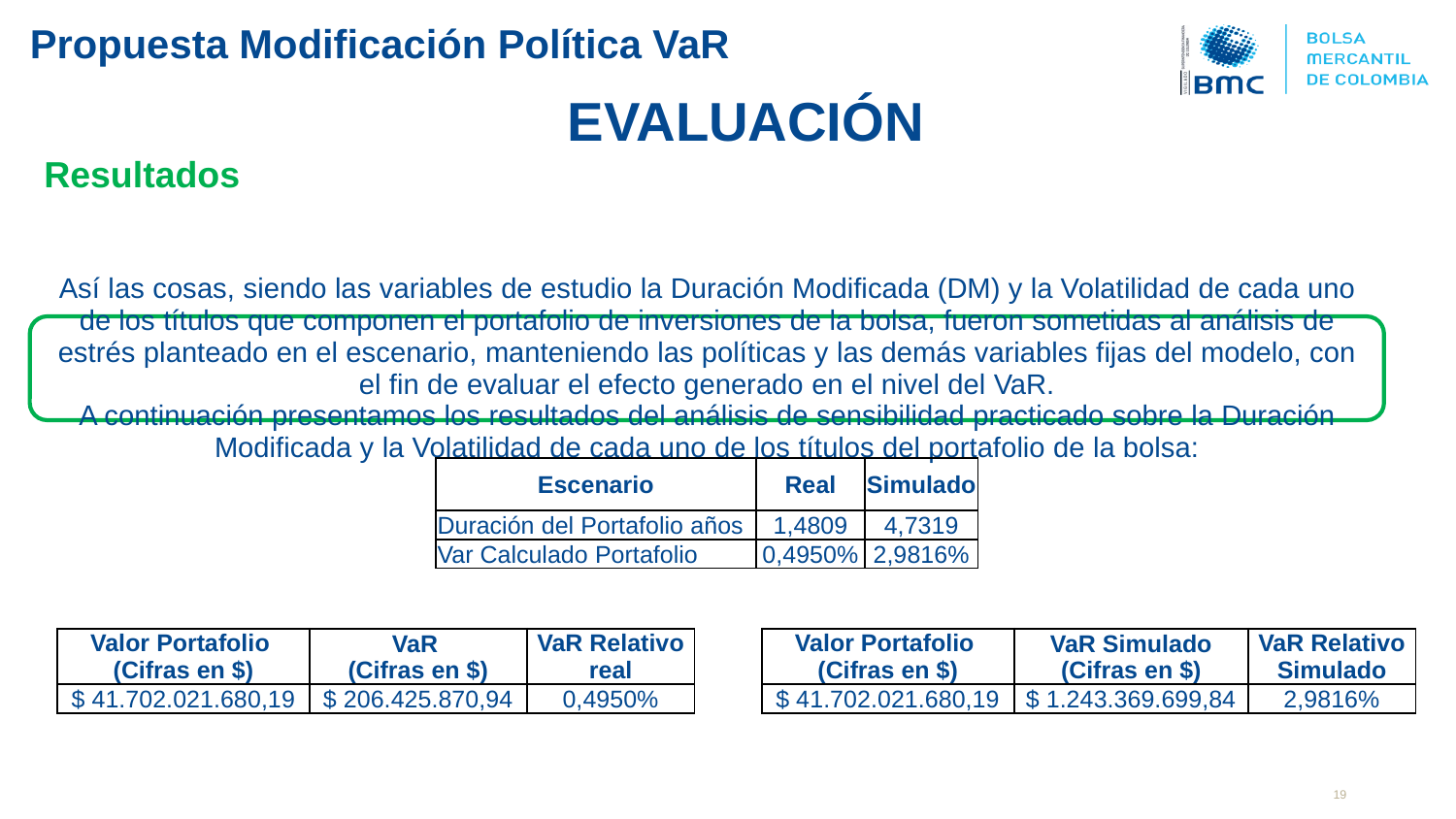

Propuesta Modificación Política VaR
EVALUACIÓN
Resultados

Así las cosas, siendo las variables de estudio la Duración Modificada (DM) y la Volatilidad de cada uno de los títulos que componen el portafolio de inversiones de la bolsa, fueron sometidas al análisis de estrés planteado en el escenario, manteniendo las políticas y las demás variables fijas del modelo, con el fin de evaluar el efecto generado en el nivel del VaR.
A continuación presentamos los resultados del análisis de sensibilidad practicado sobre la Duración Modificada y la Volatilidad de cada uno de los títulos del portafolio de la bolsa:
| Escenario | Real | Simulado |
| --- | --- | --- |
| Duración del Portafolio años | 1,4809 | 4,7319 |
| Var Calculado Portafolio | 0,4950% | 2,9816% |
| Valor Portafolio (Cifras en $) | VaR (Cifras en $) | VaR Relativo real |  | Valor Portafolio (Cifras en $) | VaR Simulado (Cifras en $) | VaR Relativo Simulado |
| --- | --- | --- | --- | --- | --- | --- |
| $ 41.702.021.680,19 | $ 206.425.870,94 | 0,4950% |  | $ 41.702.021.680,19 | $ 1.243.369.699,84 | 2,9816% |